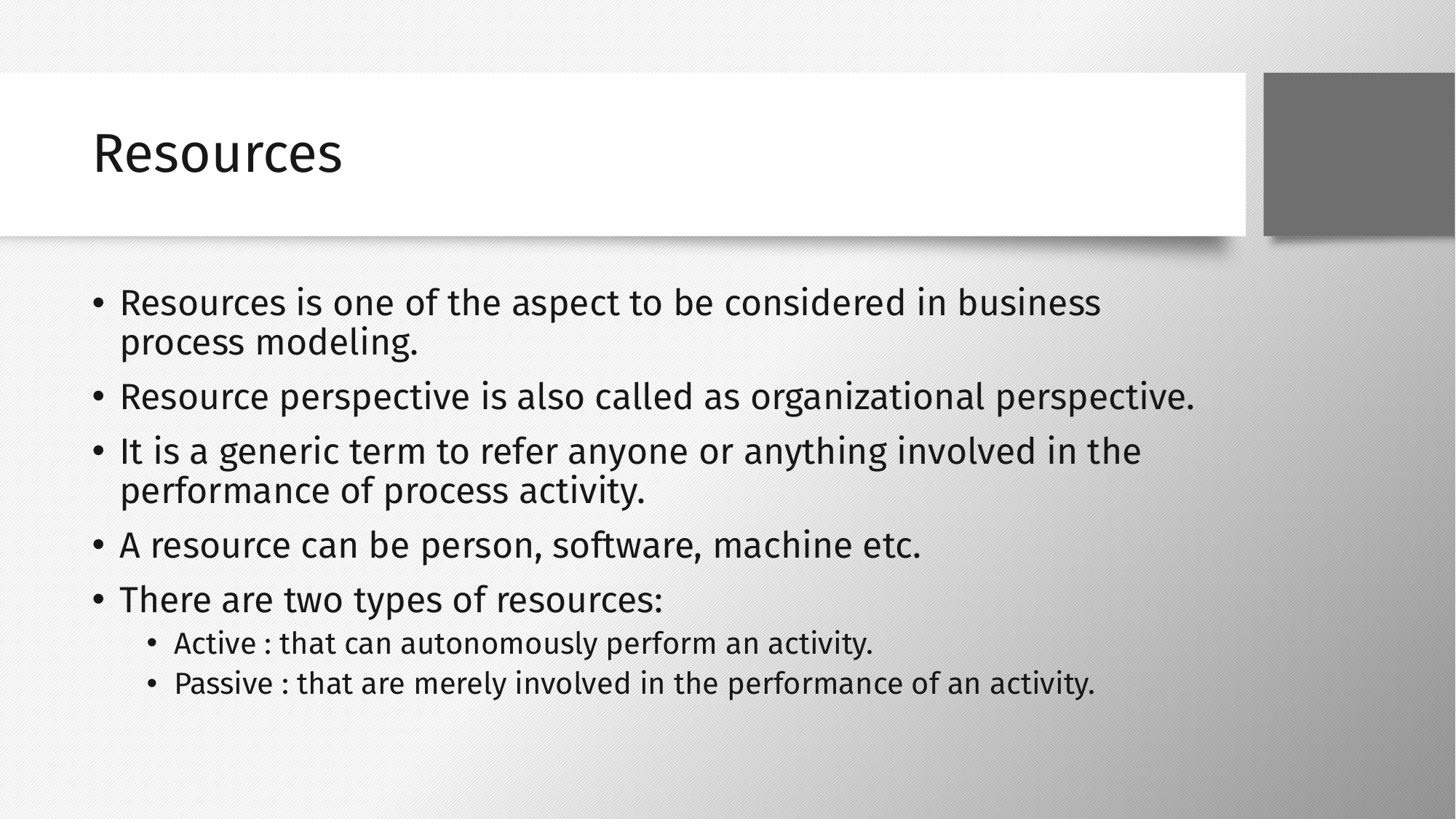

# Resources
Resources is one of the aspect to be considered in business process modeling.
Resource perspective is also called as organizational perspective.
It is a generic term to refer anyone or anything involved in the performance of process activity.
A resource can be person, software, machine etc.
There are two types of resources:
Active : that can autonomously perform an activity.
Passive : that are merely involved in the performance of an activity.